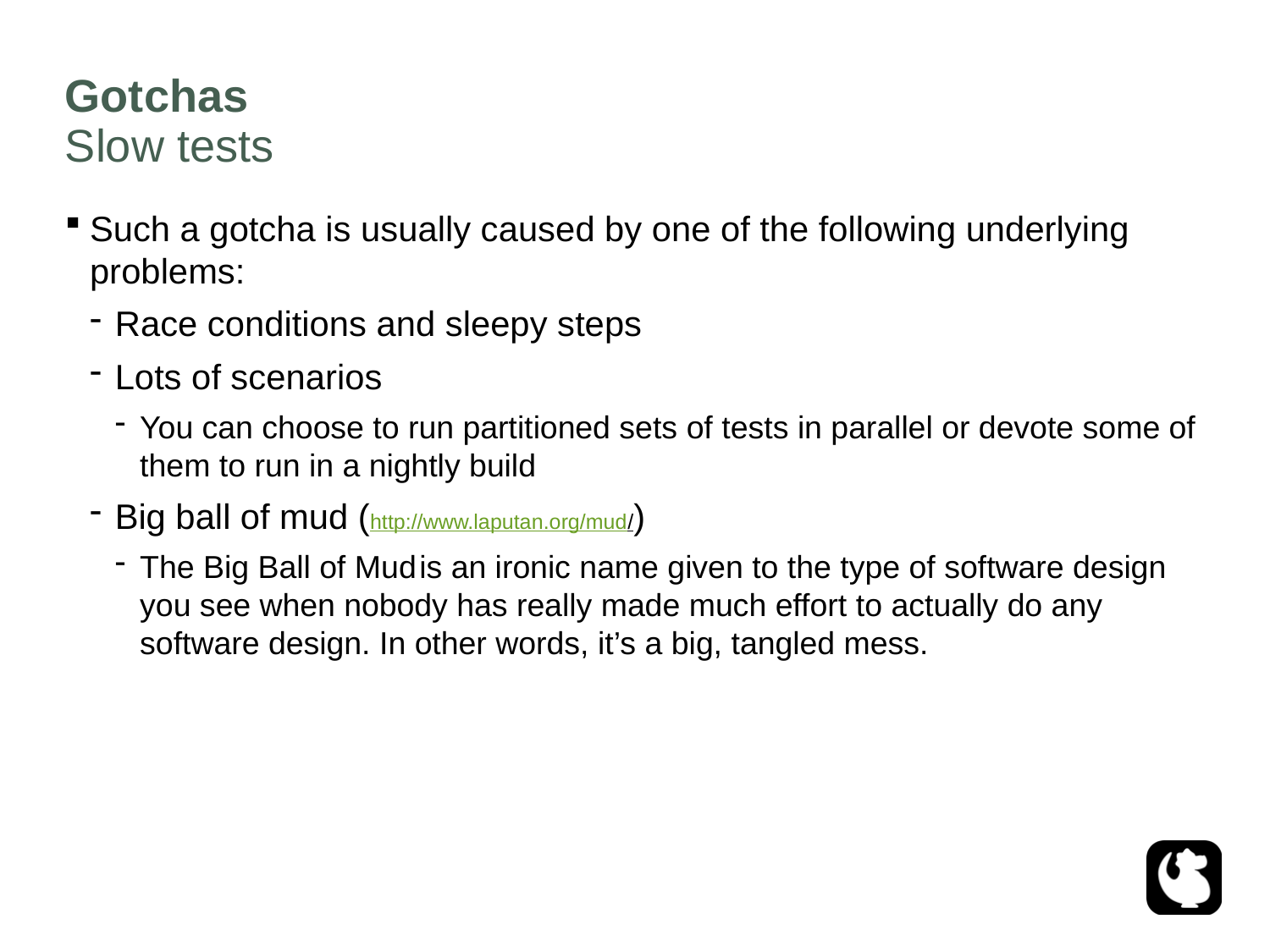

# Gotchas
Slow tests
Such a gotcha is usually caused by one of the following underlying problems:
Race conditions and sleepy steps
Lots of scenarios
You can choose to run partitioned sets of tests in parallel or devote some of them to run in a nightly build
Big ball of mud (http://www.laputan.org/mud/)
The Big Ball of Mud is an ironic name given to the type of software design you see when nobody has really made much effort to actually do any software design. In other words, it’s a big, tangled mess.